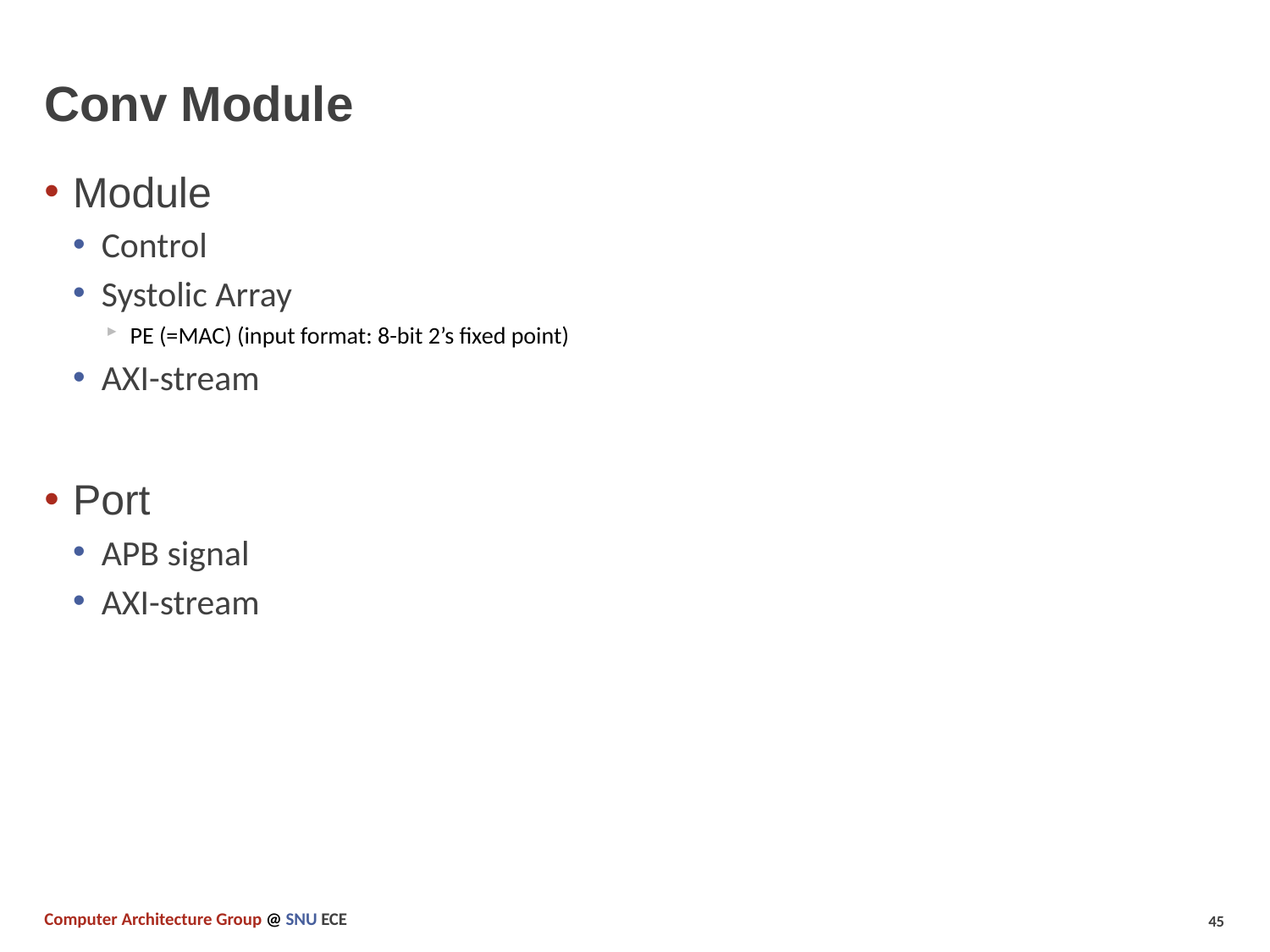

# Conv Module
Module
Control
Systolic Array
PE (=MAC) (input format: 8-bit 2’s fixed point)
AXI-stream

Port
APB signal
AXI-stream